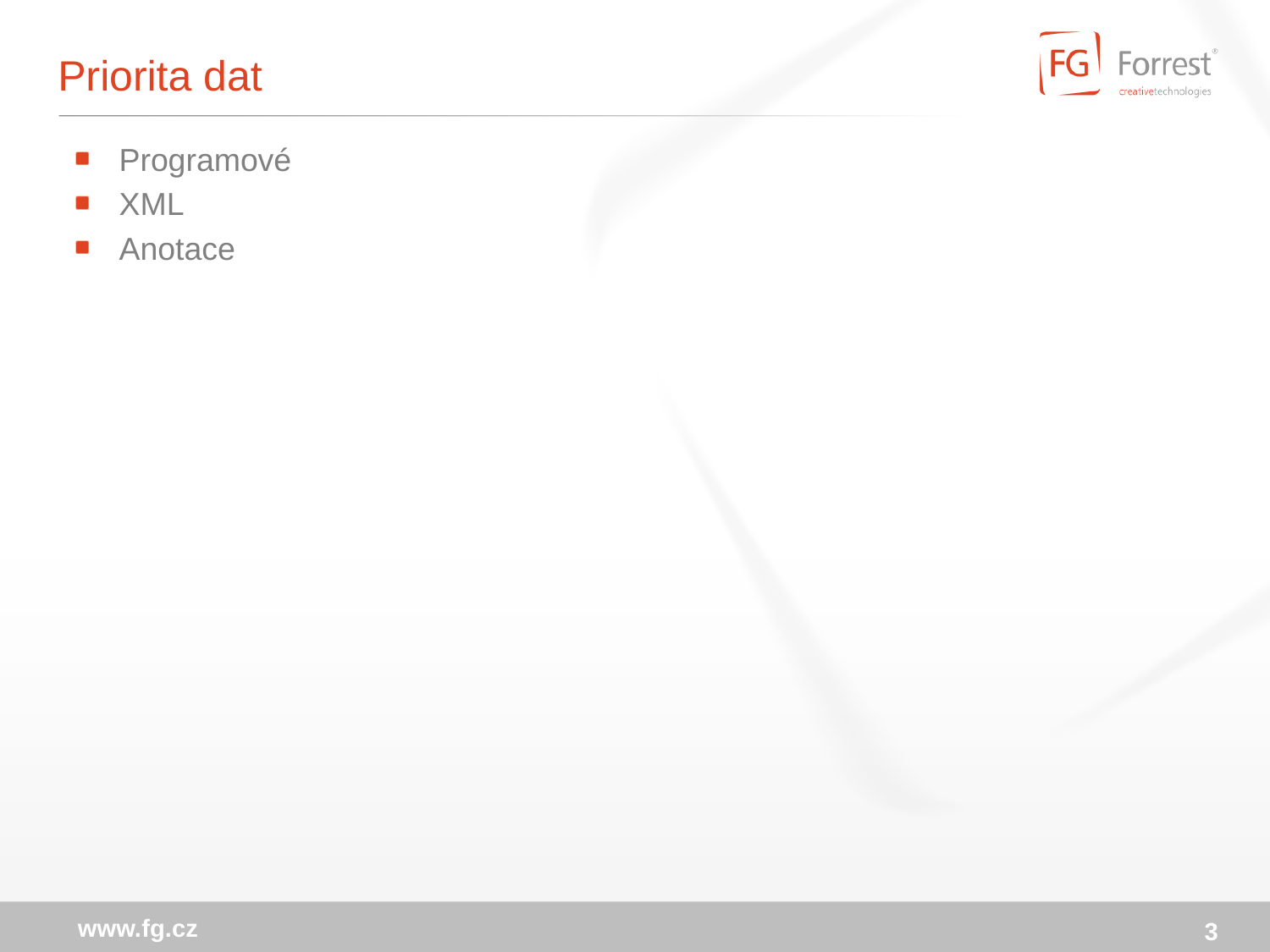

# Priorita dat
Programové
XML
Anotace

www.fg.cz
3